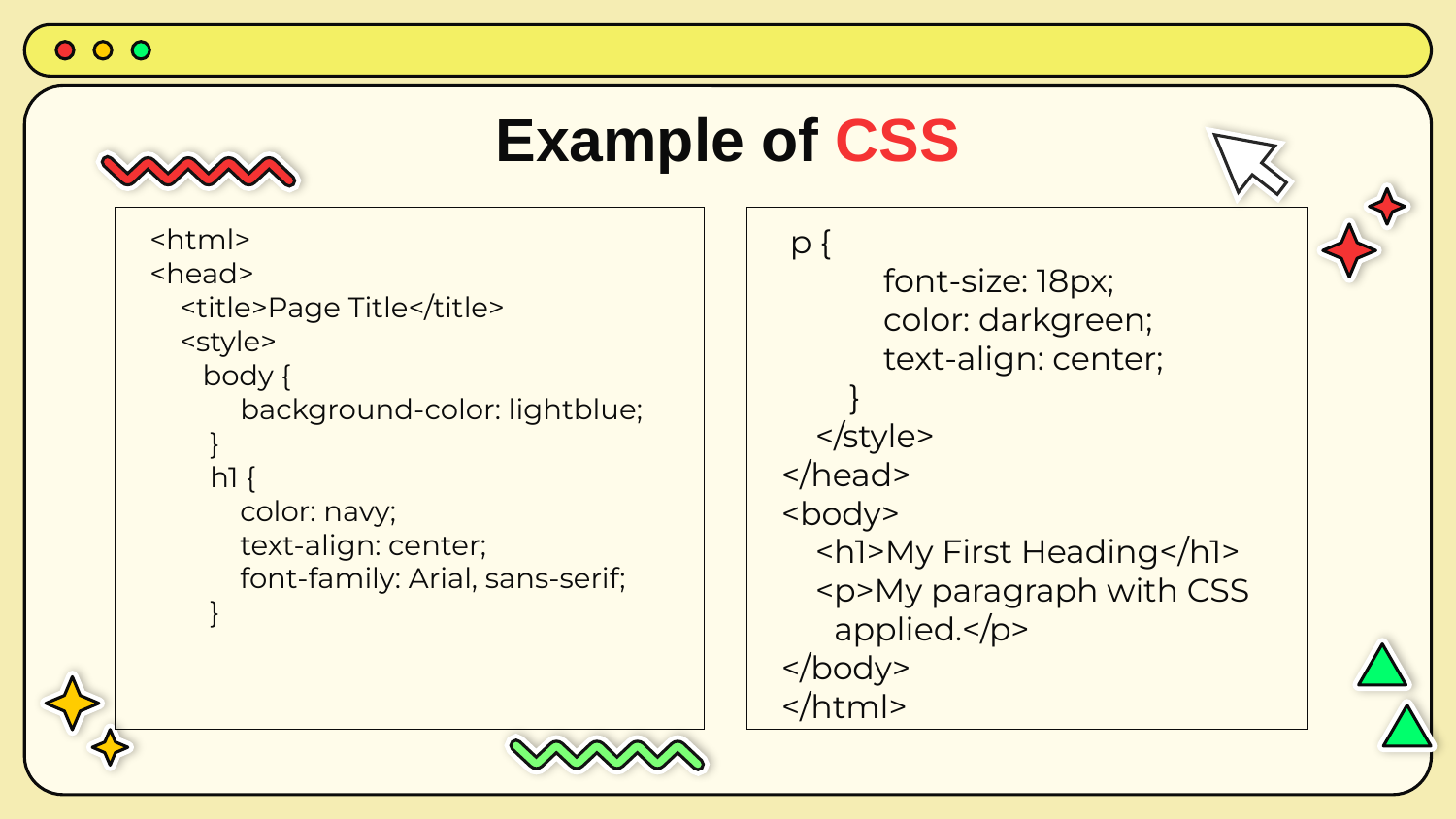

# Example of CSS

<html>
<head>
    <title>Page Title</title>
    <style>
	body {
            background-color: lightblue;
        }
        h1 {
            color: navy;
            text-align: center;
            font-family: Arial, sans-serif;
        }

 p {
            font-size: 18px;
            color: darkgreen;
            text-align: center;
        }
    </style>
</head>
<body>
    <h1>My First Heading</h1>
    <p>My paragraph with CSS applied.</p>
</body>
</html>